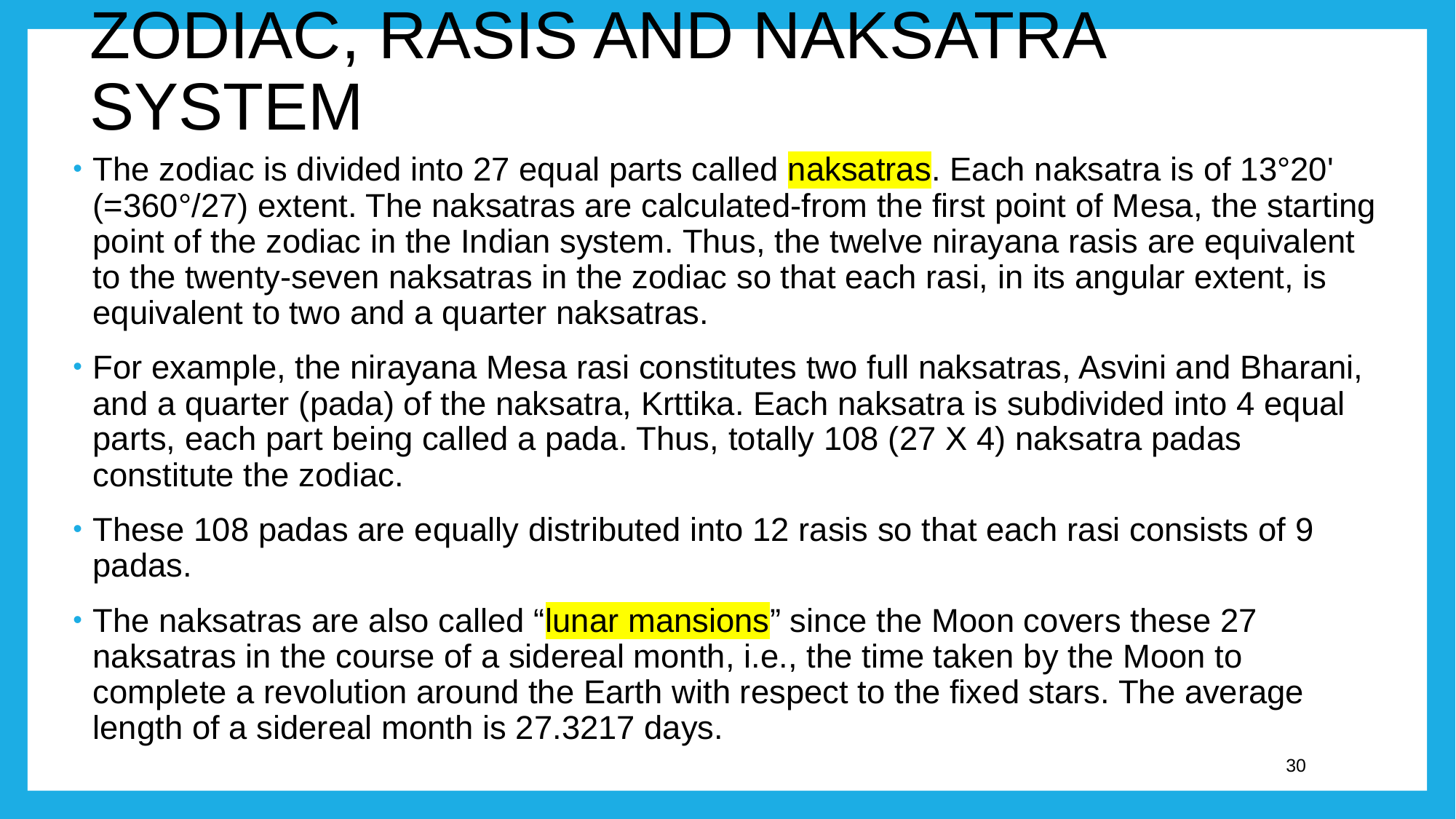

# ZODIAC, RASIS AND NAKSATRA SYSTEM
The zodiac is divided into 27 equal parts called naksatras. Each naksatra is of 13°20' (=360°/27) extent. The naksatras are calculated-from the first point of Mesa, the starting point of the zodiac in the Indian system. Thus, the twelve nirayana rasis are equivalent to the twenty-seven naksatras in the zodiac so that each rasi, in its angular extent, is equivalent to two and a quarter naksatras.
For example, the nirayana Mesa rasi constitutes two full naksatras, Asvini and Bharani, and a quarter (pada) of the naksatra, Krttika. Each naksatra is subdivided into 4 equal parts, each part being called a pada. Thus, totally 108 (27 X 4) naksatra padas constitute the zodiac.
These 108 padas are equally distributed into 12 rasis so that each rasi consists of 9 padas.
The naksatras are also called “lunar mansions” since the Moon covers these 27 naksatras in the course of a sidereal month, i.e., the time taken by the Moon to complete a revolution around the Earth with respect to the fixed stars. The average length of a sidereal month is 27.3217 days.
30